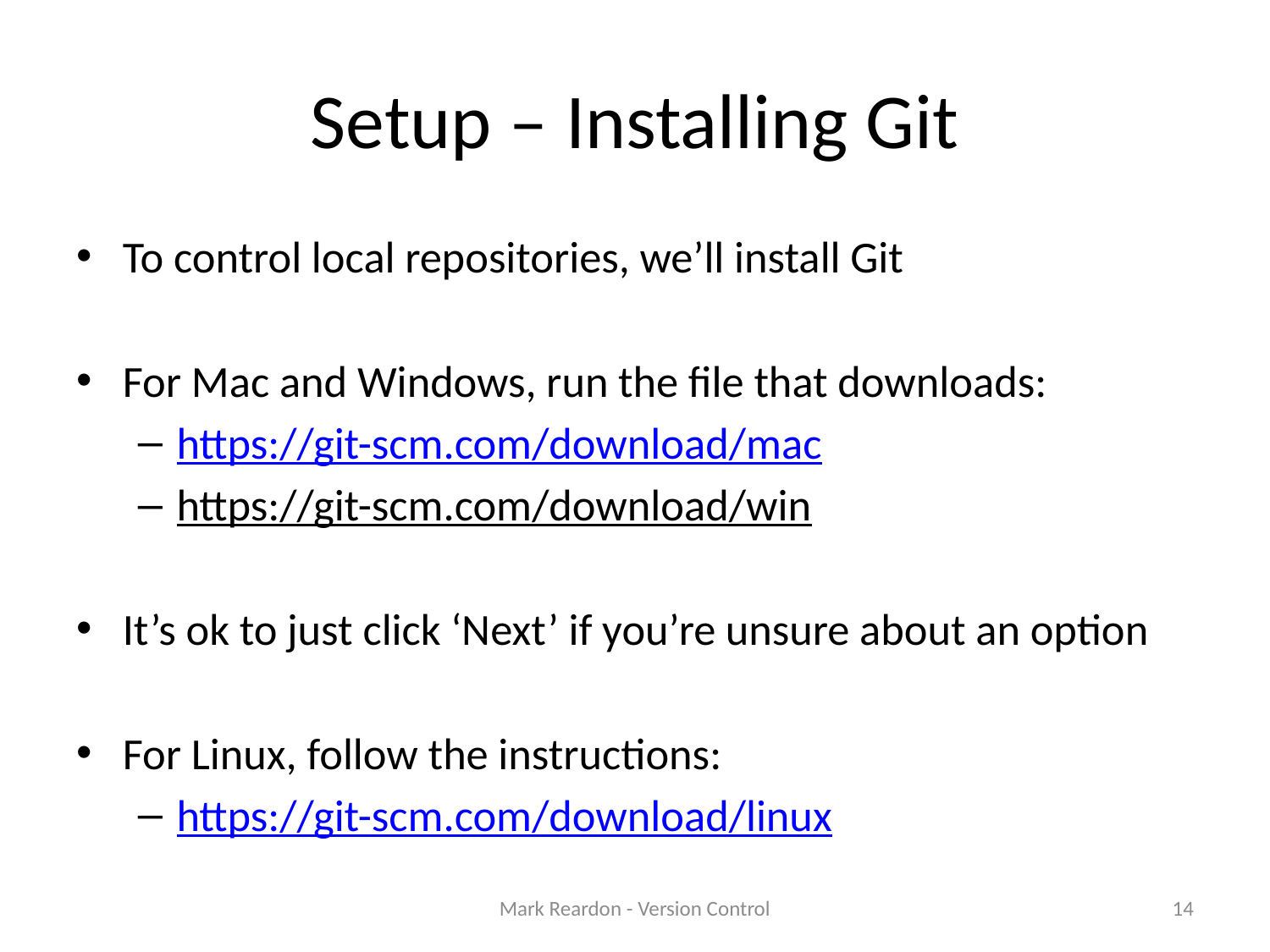

# Setup – Installing Git
To control local repositories, we’ll install Git

For Mac and Windows, run the file that downloads:
https://git-scm.com/download/mac
https://git-scm.com/download/win

It’s ok to just click ‘Next’ if you’re unsure about an option

For Linux, follow the instructions:
https://git-scm.com/download/linux

Mark Reardon - Version Control
14